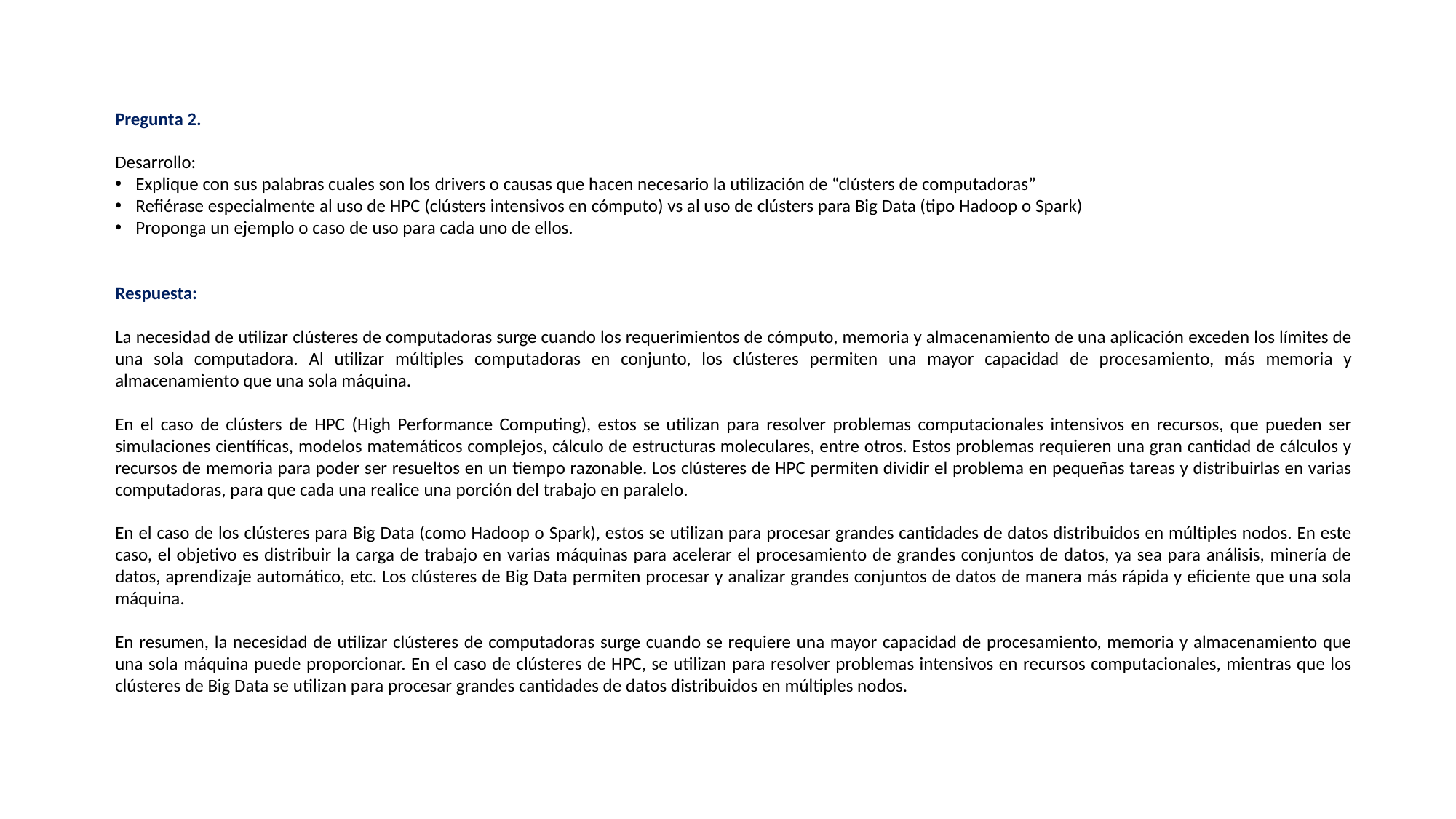

Pregunta 2.

Desarrollo:
Explique con sus palabras cuales son los drivers o causas que hacen necesario la utilización de “clústers de computadoras”
Refiérase especialmente al uso de HPC (clústers intensivos en cómputo) vs al uso de clústers para Big Data (tipo Hadoop o Spark)
Proponga un ejemplo o caso de uso para cada uno de ellos.

Respuesta:

La necesidad de utilizar clústeres de computadoras surge cuando los requerimientos de cómputo, memoria y almacenamiento de una aplicación exceden los límites de una sola computadora. Al utilizar múltiples computadoras en conjunto, los clústeres permiten una mayor capacidad de procesamiento, más memoria y almacenamiento que una sola máquina.

En el caso de clústers de HPC (High Performance Computing), estos se utilizan para resolver problemas computacionales intensivos en recursos, que pueden ser simulaciones científicas, modelos matemáticos complejos, cálculo de estructuras moleculares, entre otros. Estos problemas requieren una gran cantidad de cálculos y recursos de memoria para poder ser resueltos en un tiempo razonable. Los clústeres de HPC permiten dividir el problema en pequeñas tareas y distribuirlas en varias computadoras, para que cada una realice una porción del trabajo en paralelo.

En el caso de los clústeres para Big Data (como Hadoop o Spark), estos se utilizan para procesar grandes cantidades de datos distribuidos en múltiples nodos. En este caso, el objetivo es distribuir la carga de trabajo en varias máquinas para acelerar el procesamiento de grandes conjuntos de datos, ya sea para análisis, minería de datos, aprendizaje automático, etc. Los clústeres de Big Data permiten procesar y analizar grandes conjuntos de datos de manera más rápida y eficiente que una sola máquina.

En resumen, la necesidad de utilizar clústeres de computadoras surge cuando se requiere una mayor capacidad de procesamiento, memoria y almacenamiento que una sola máquina puede proporcionar. En el caso de clústeres de HPC, se utilizan para resolver problemas intensivos en recursos computacionales, mientras que los clústeres de Big Data se utilizan para procesar grandes cantidades de datos distribuidos en múltiples nodos.